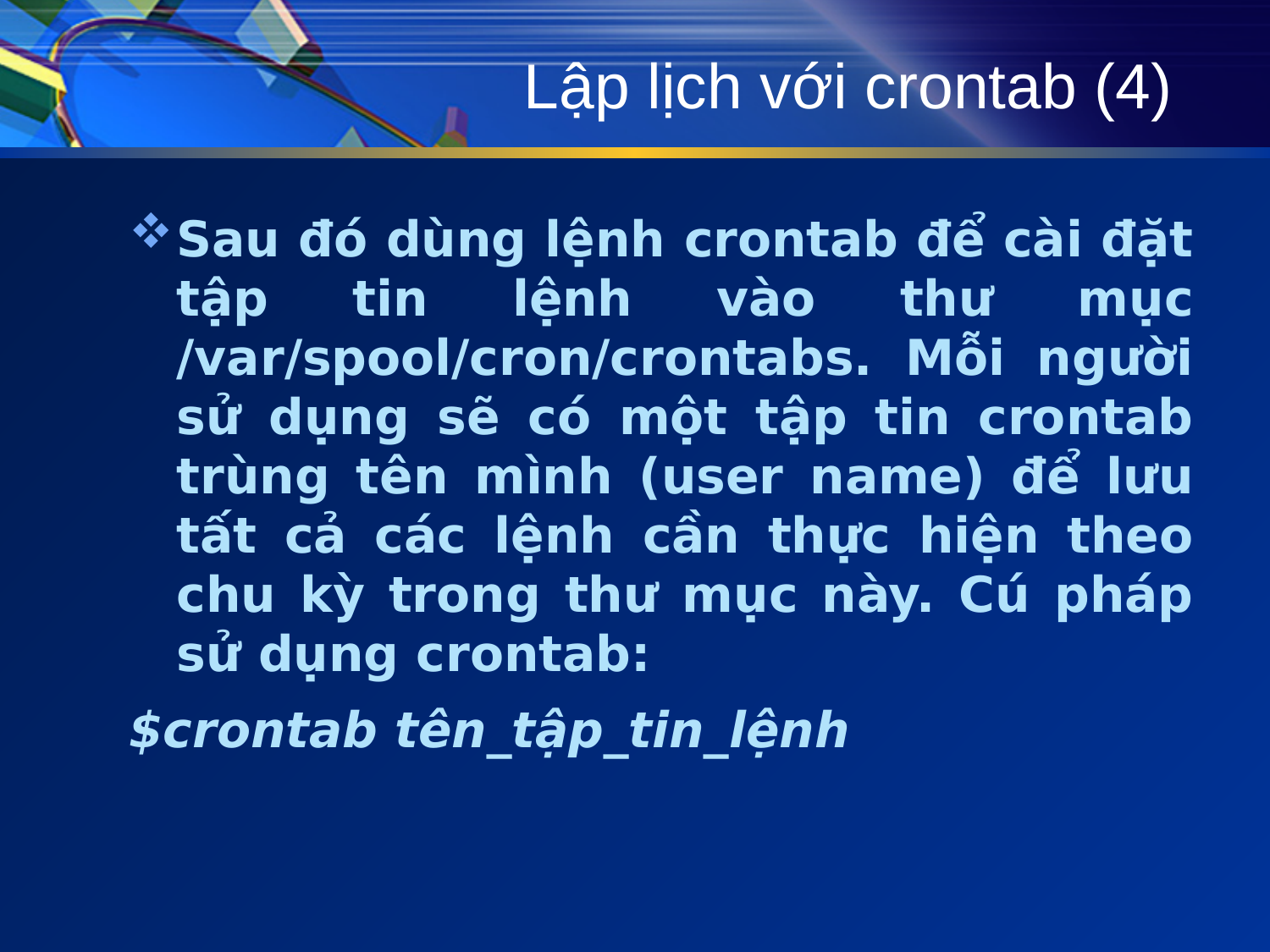

# Lập lịch với crontab (4)
Sau đó dùng lệnh crontab để cài đặt tập tin lệnh vào thư mục /var/spool/cron/crontabs. Mỗi người sử dụng sẽ có một tập tin crontab trùng tên mình (user name) để lưu tất cả các lệnh cần thực hiện theo chu kỳ trong thư mục này. Cú pháp sử dụng crontab:
$crontab tên_tập_tin_lệnh